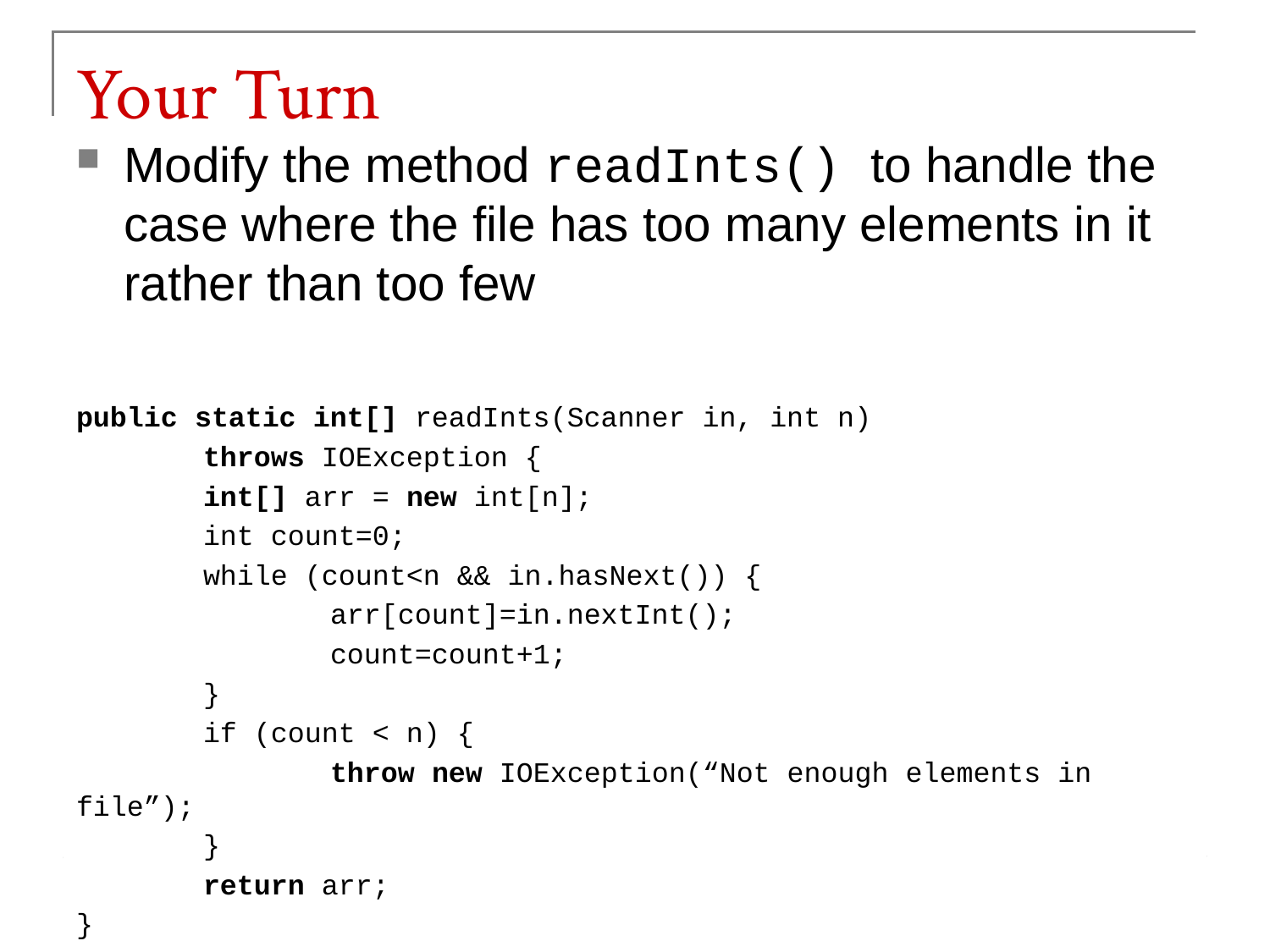

# Your Turn
Modify the method readInts() to handle the case where the file has too many elements in it rather than too few

public static int[] readInts(Scanner in, int n)
	throws IOException {
	int[] arr = new int[n];
	int count=0;
	while (count<n && in.hasNext()) {
		arr[count]=in.nextInt();
		count=count+1;
	}
	if (count < n) {
		throw new IOException(“Not enough elements in file”);
	}
	return arr;
}
26